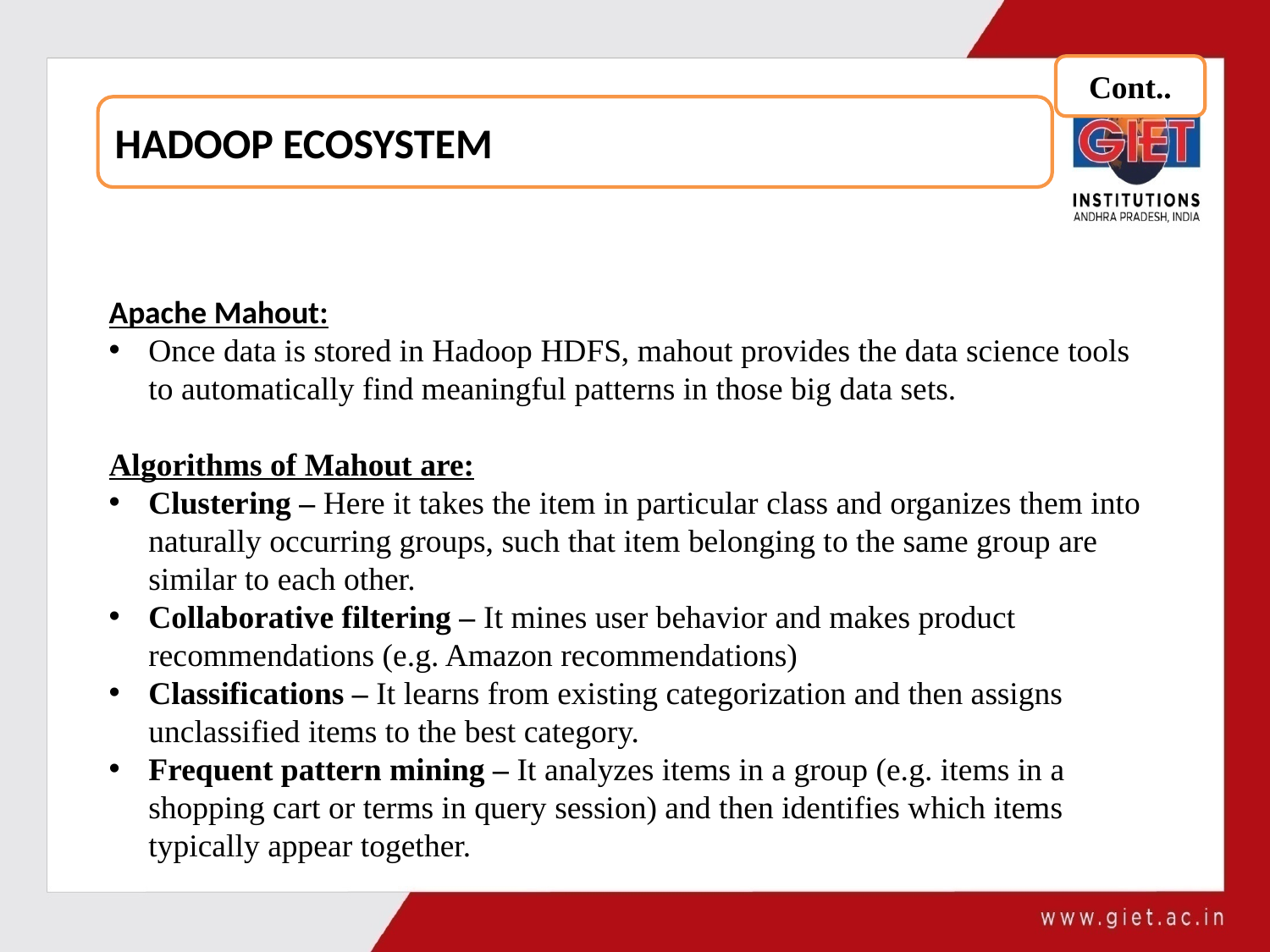

Cont..

HADOOP ECOSYSTEM

Apache Mahout:
Once data is stored in Hadoop HDFS, mahout provides the data science tools to automatically find meaningful patterns in those big data sets.

Algorithms of Mahout are:
Clustering – Here it takes the item in particular class and organizes them into naturally occurring groups, such that item belonging to the same group are similar to each other.
Collaborative filtering – It mines user behavior and makes product recommendations (e.g. Amazon recommendations)
Classifications – It learns from existing categorization and then assigns unclassified items to the best category.
Frequent pattern mining – It analyzes items in a group (e.g. items in a shopping cart or terms in query session) and then identifies which items typically appear together.